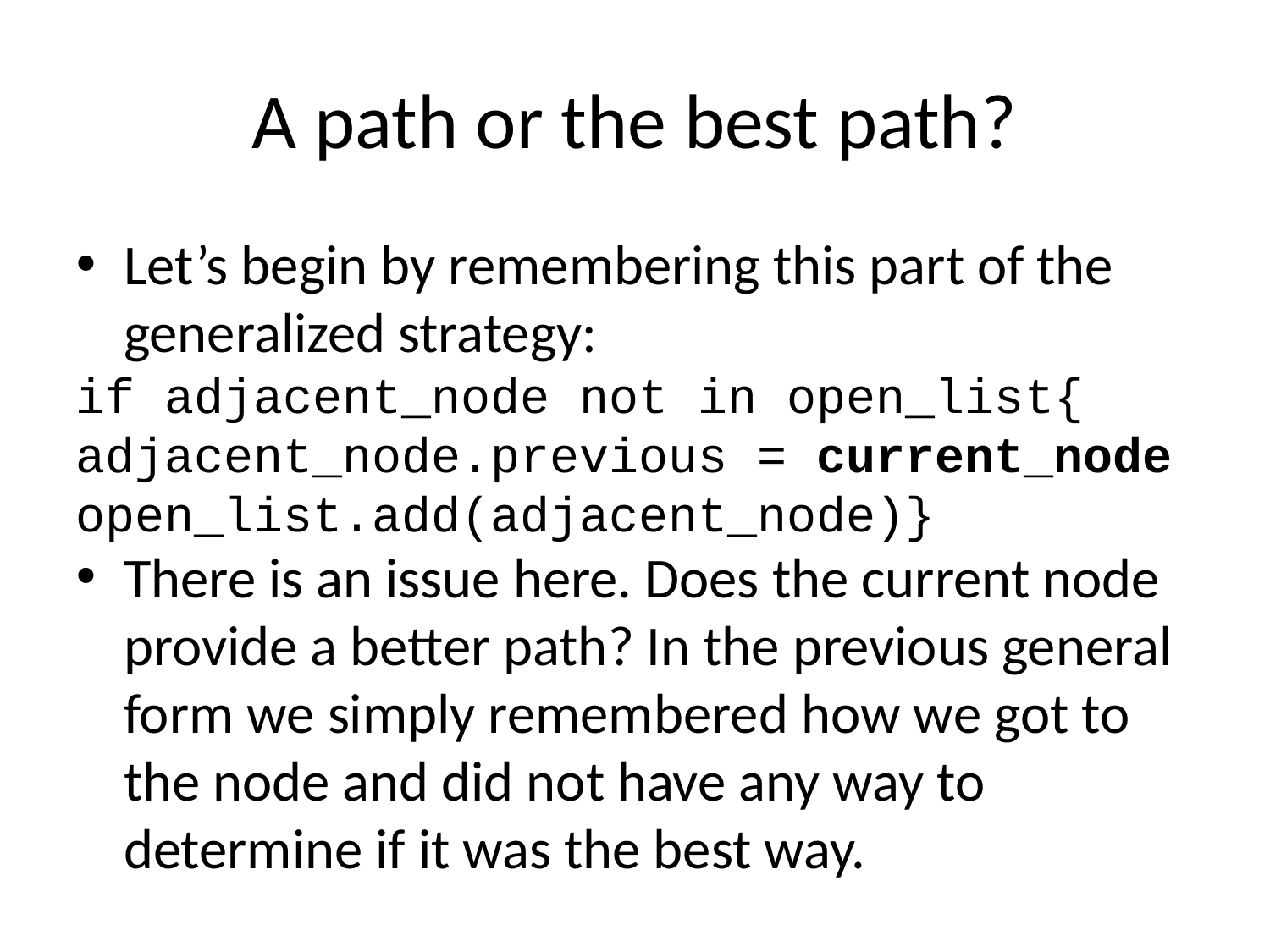

A path or the best path?
Let’s begin by remembering this part of the generalized strategy:
if adjacent_node not in open_list{
adjacent_node.previous = current_node
open_list.add(adjacent_node)}
There is an issue here. Does the current node provide a better path? In the previous general form we simply remembered how we got to the node and did not have any way to determine if it was the best way.